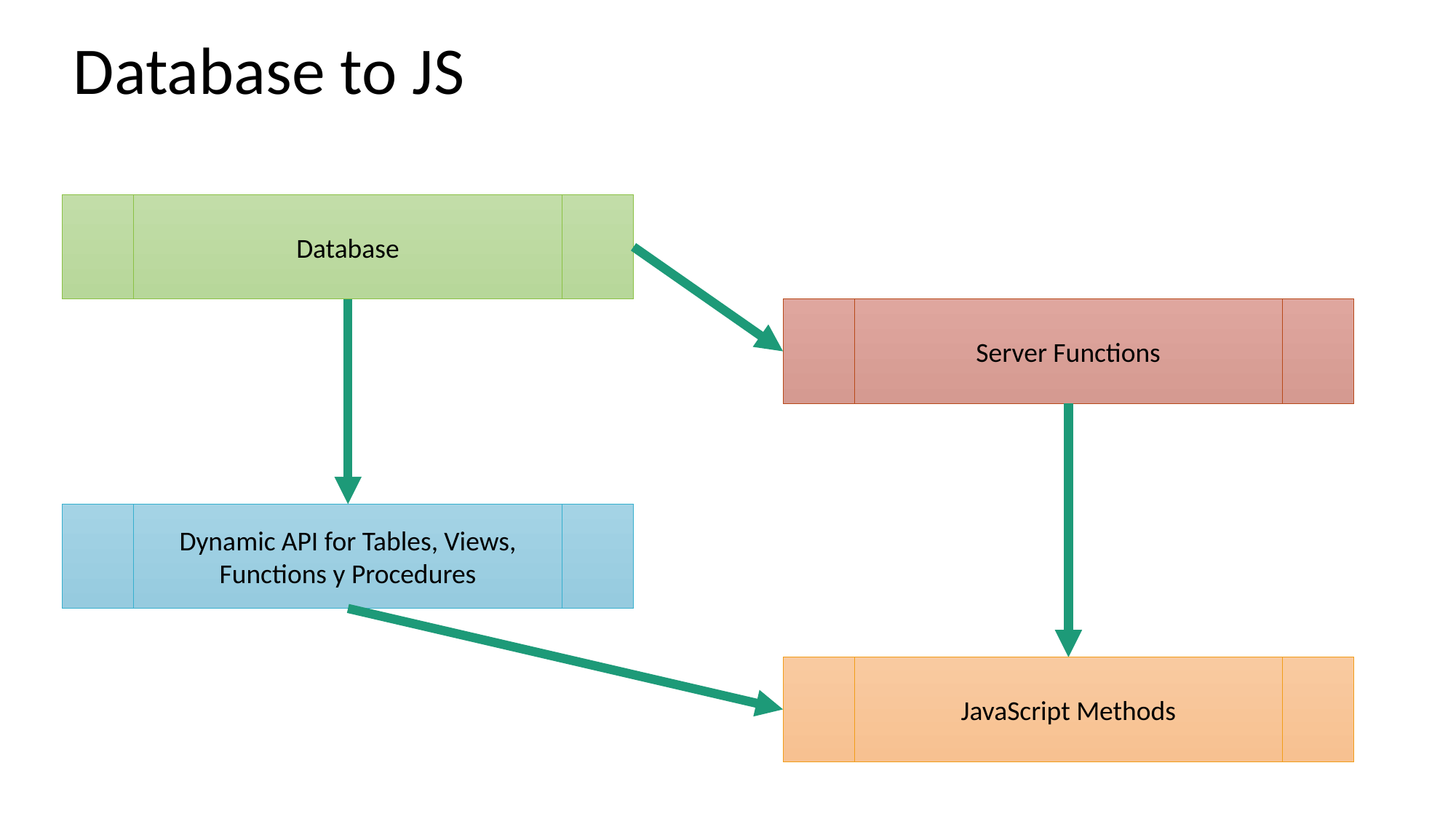

# Database to JS
Database
Server Functions
Dynamic API for Tables, Views, Functions y Procedures
JavaScript Methods